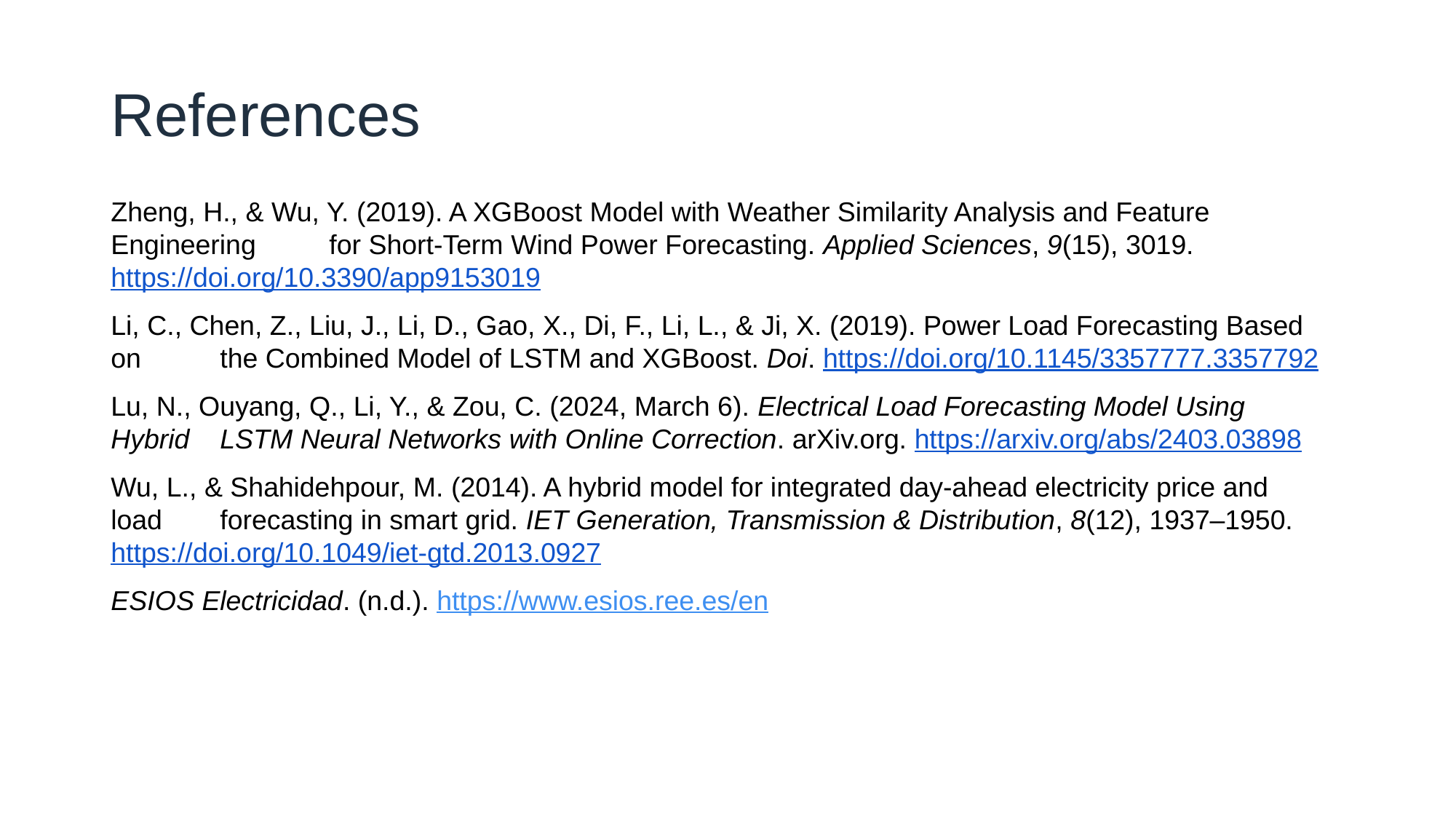

# References
Zheng, H., & Wu, Y. (2019). A XGBoost Model with Weather Similarity Analysis and Feature Engineering 	for Short-Term Wind Power Forecasting. Applied Sciences, 9(15), 3019. 	https://doi.org/10.3390/app9153019
Li, C., Chen, Z., Liu, J., Li, D., Gao, X., Di, F., Li, L., & Ji, X. (2019). Power Load Forecasting Based on 	the Combined Model of LSTM and XGBoost. Doi. https://doi.org/10.1145/3357777.3357792
Lu, N., Ouyang, Q., Li, Y., & Zou, C. (2024, March 6). Electrical Load Forecasting Model Using Hybrid 	LSTM Neural Networks with Online Correction. arXiv.org. https://arxiv.org/abs/2403.03898
Wu, L., & Shahidehpour, M. (2014). A hybrid model for integrated day‐ahead electricity price and load 	forecasting in smart grid. IET Generation, Transmission & Distribution, 8(12), 1937–1950. 	https://doi.org/10.1049/iet-gtd.2013.0927
ESIOS Electricidad. (n.d.). https://www.esios.ree.es/en